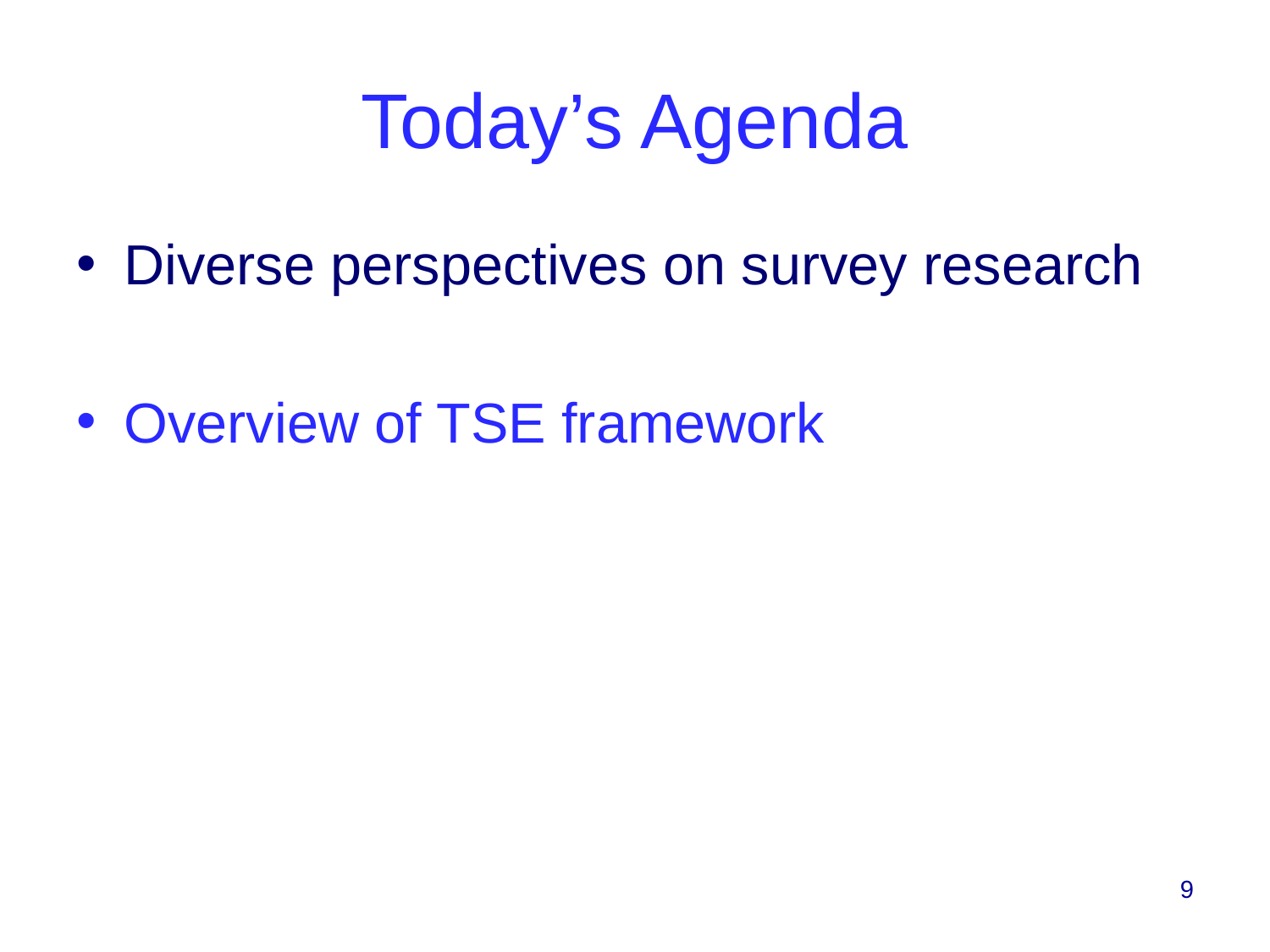

# Today’s Agenda
Diverse perspectives on survey research

Overview of TSE framework

9